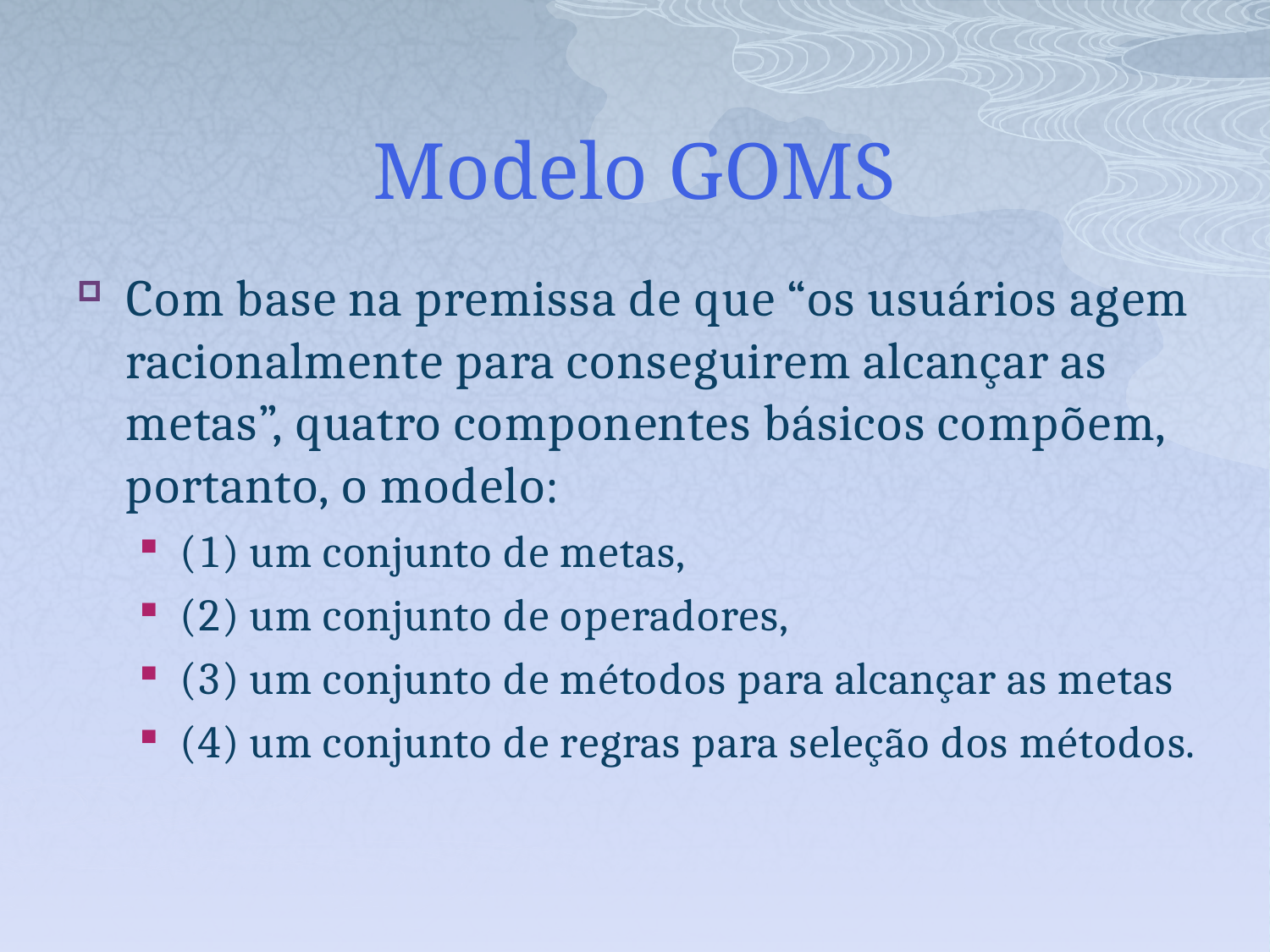

# Modelo GOMS
Com base na premissa de que “os usuários agem racionalmente para conseguirem alcançar as metas”, quatro componentes básicos compõem, portanto, o modelo:
(1) um conjunto de metas,
(2) um conjunto de operadores,
(3) um conjunto de métodos para alcançar as metas
(4) um conjunto de regras para seleção dos métodos.